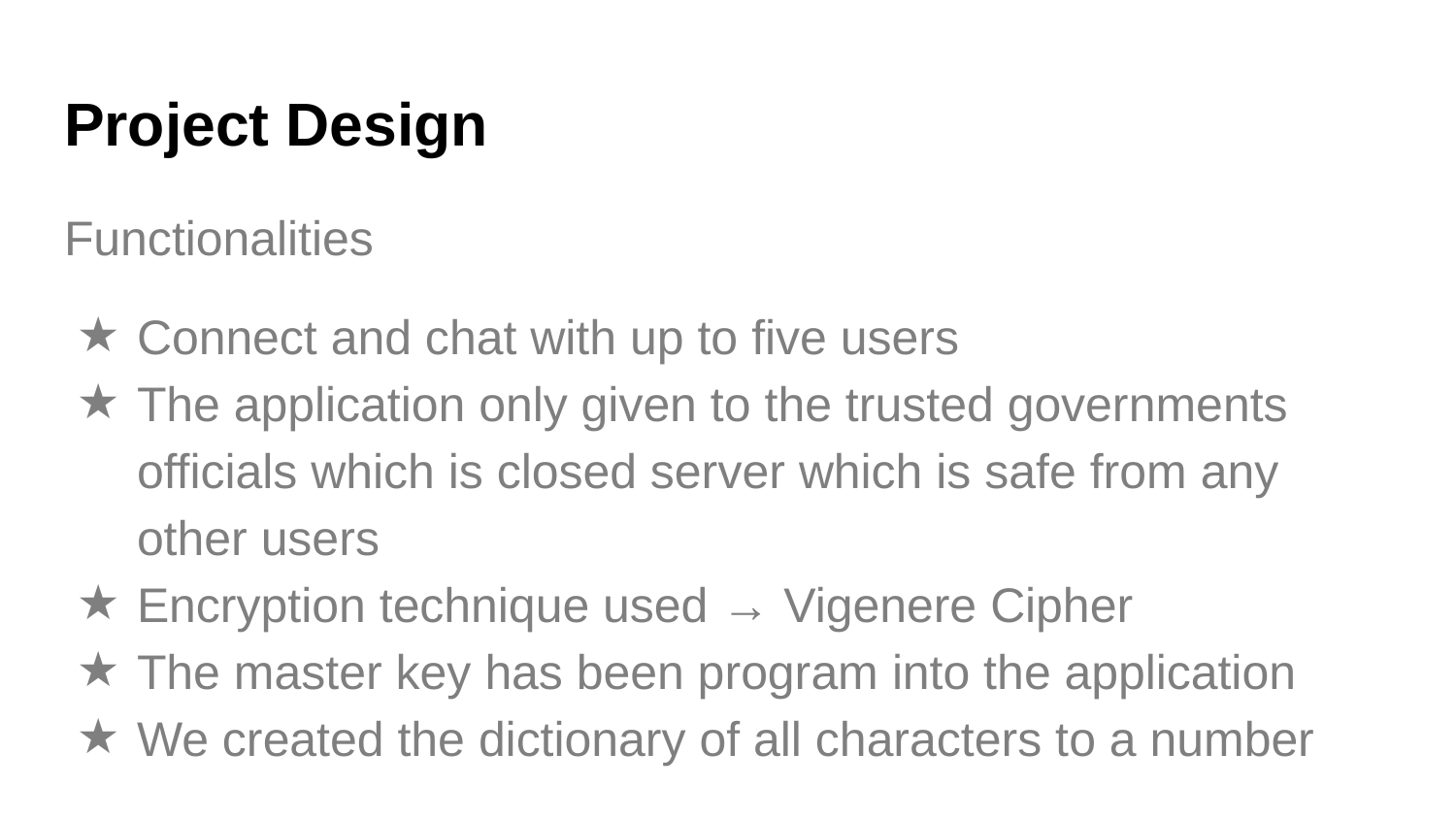

# Project Design
Functionalities
Connect and chat with up to five users
The application only given to the trusted governments  officials which is closed server which is safe from any other users
Encryption technique used → Vigenere Cipher
The master key has been program into the application
We created the dictionary of all characters to a number